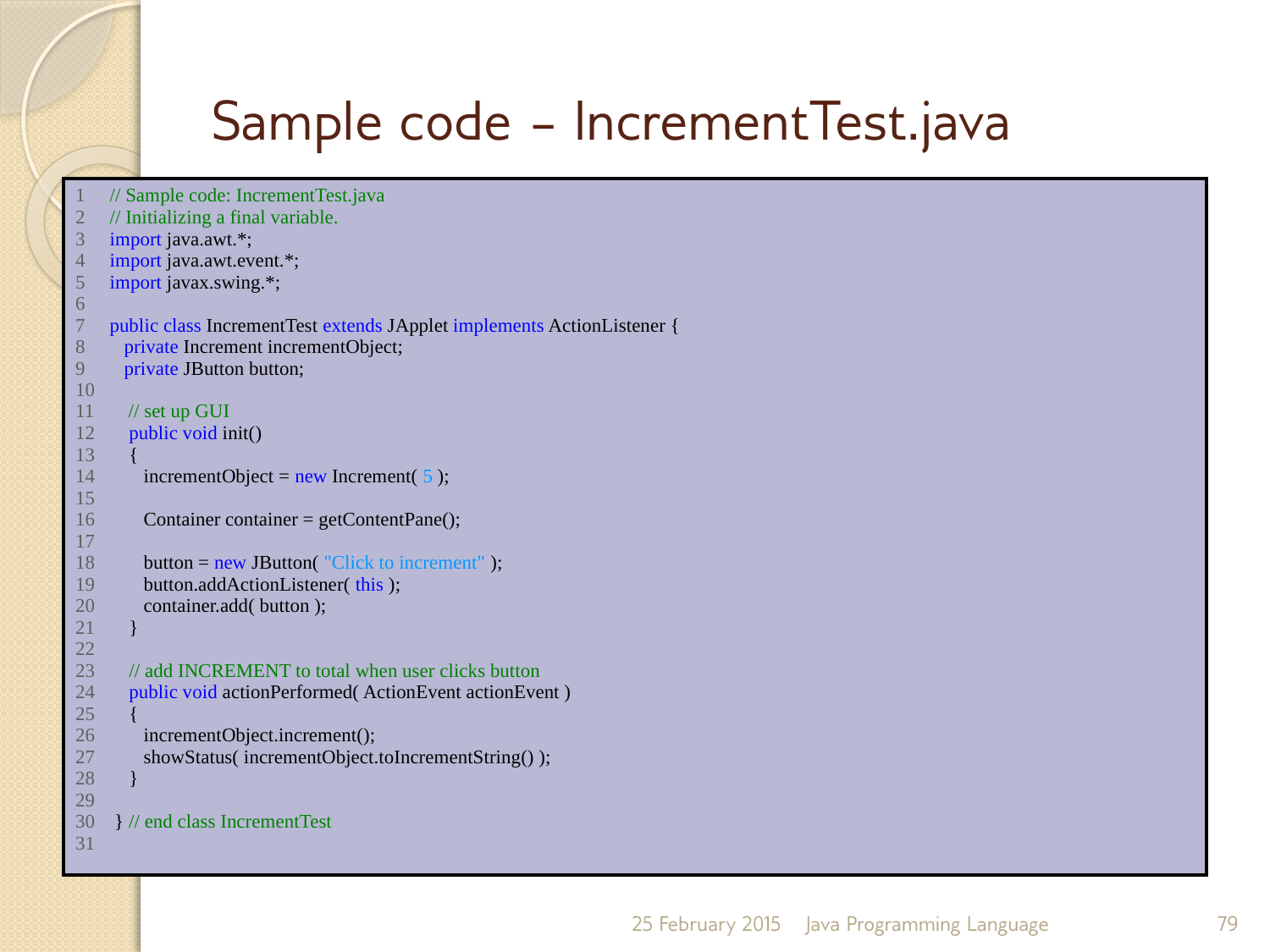

# Sample code – IncrementTest.java
| 1 // Sample code: IncrementTest.java 2 // Initializing a final variable. 3 import java.awt.\*; 4 import java.awt.event.\*; 5 import javax.swing.\*; 6 7 public class IncrementTest extends JApplet implements ActionListener { 8 private Increment incrementObject; 9 private JButton button; 10 11 // set up GUI 12 public void init() 13 { 14 incrementObject = new Increment( 5 ); 15 16 Container container = getContentPane(); 17 18 button = new JButton( "Click to increment" ); 19 button.addActionListener( this ); 20 container.add( button ); 21 } 22 23 // add INCREMENT to total when user clicks button 24 public void actionPerformed( ActionEvent actionEvent ) 25 { 26 incrementObject.increment(); 27 showStatus( incrementObject.toIncrementString() ); 28 } 29 30 } // end class IncrementTest 31 |
| --- |
25 February 2015
Java Programming Language
79